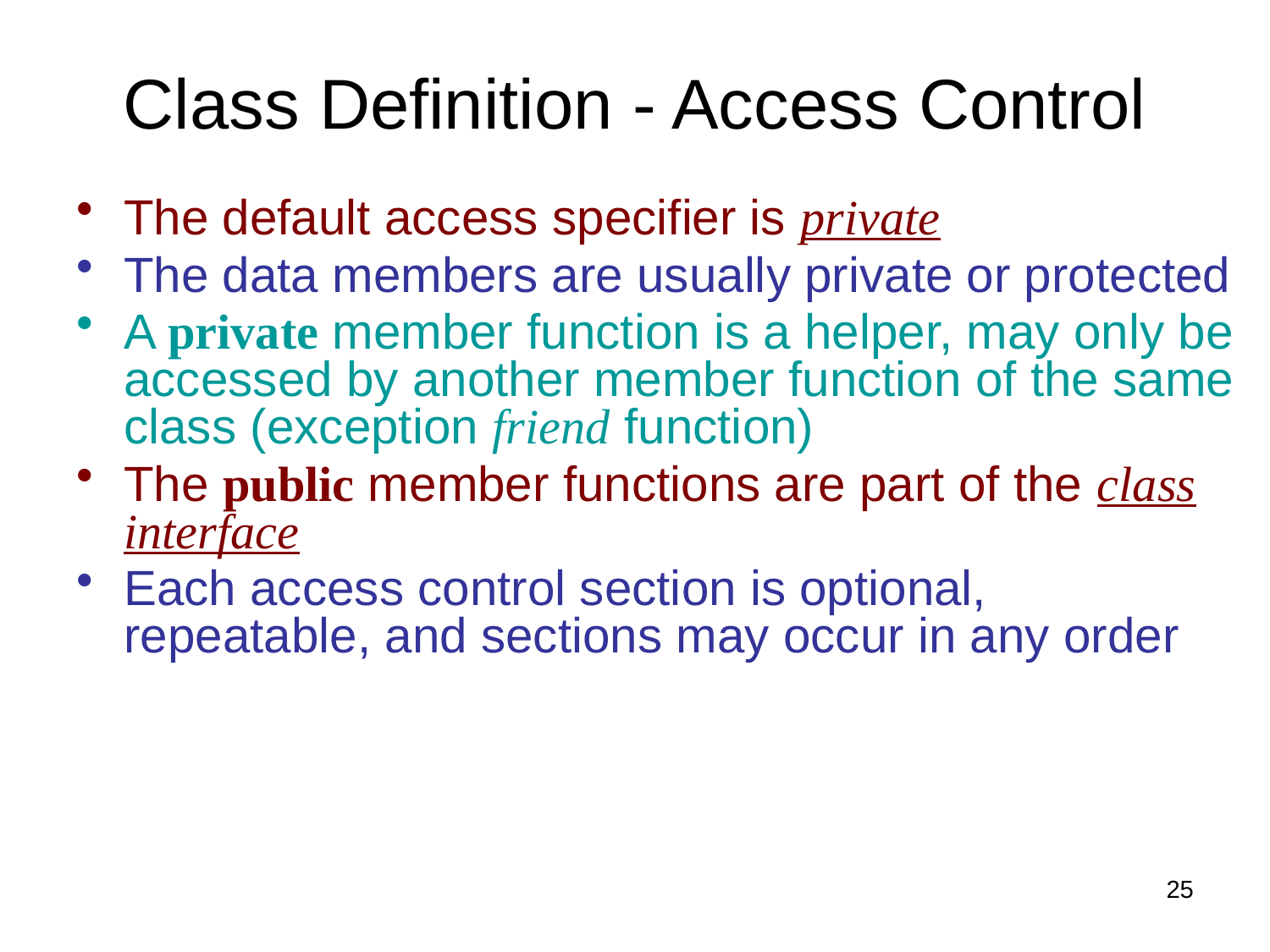

# Class Definition - Access Control
The default access specifier is private
The data members are usually private or protected
A private member function is a helper, may only be accessed by another member function of the same class (exception friend function)
The public member functions are part of the class interface
Each access control section is optional, repeatable, and sections may occur in any order

25